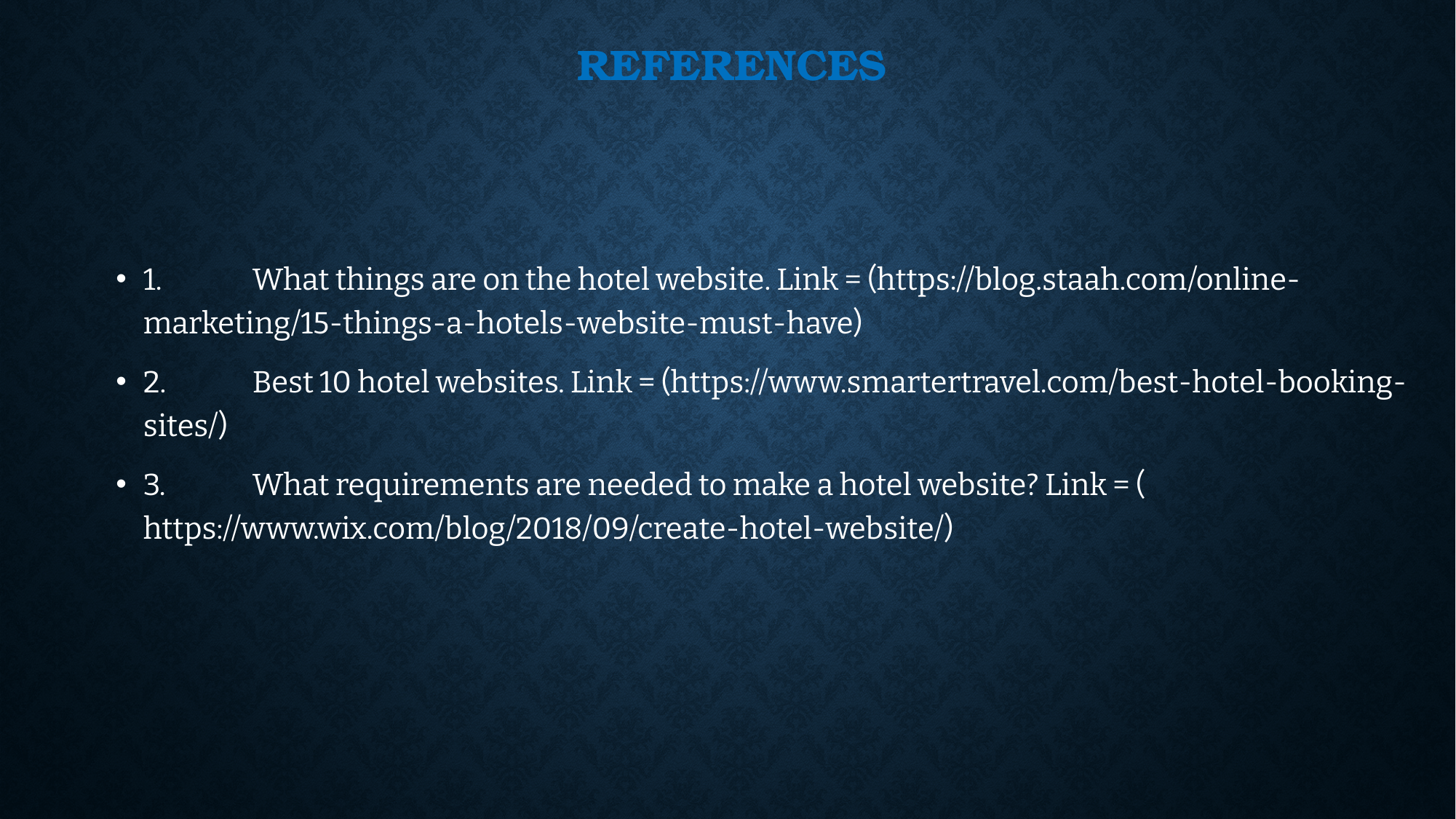

# References
1.	What things are on the hotel website. Link = (https://blog.staah.com/online-marketing/15-things-a-hotels-website-must-have)
2.	Best 10 hotel websites. Link = (https://www.smartertravel.com/best-hotel-booking-sites/)
3.	What requirements are needed to make a hotel website? Link = ( https://www.wix.com/blog/2018/09/create-hotel-website/)